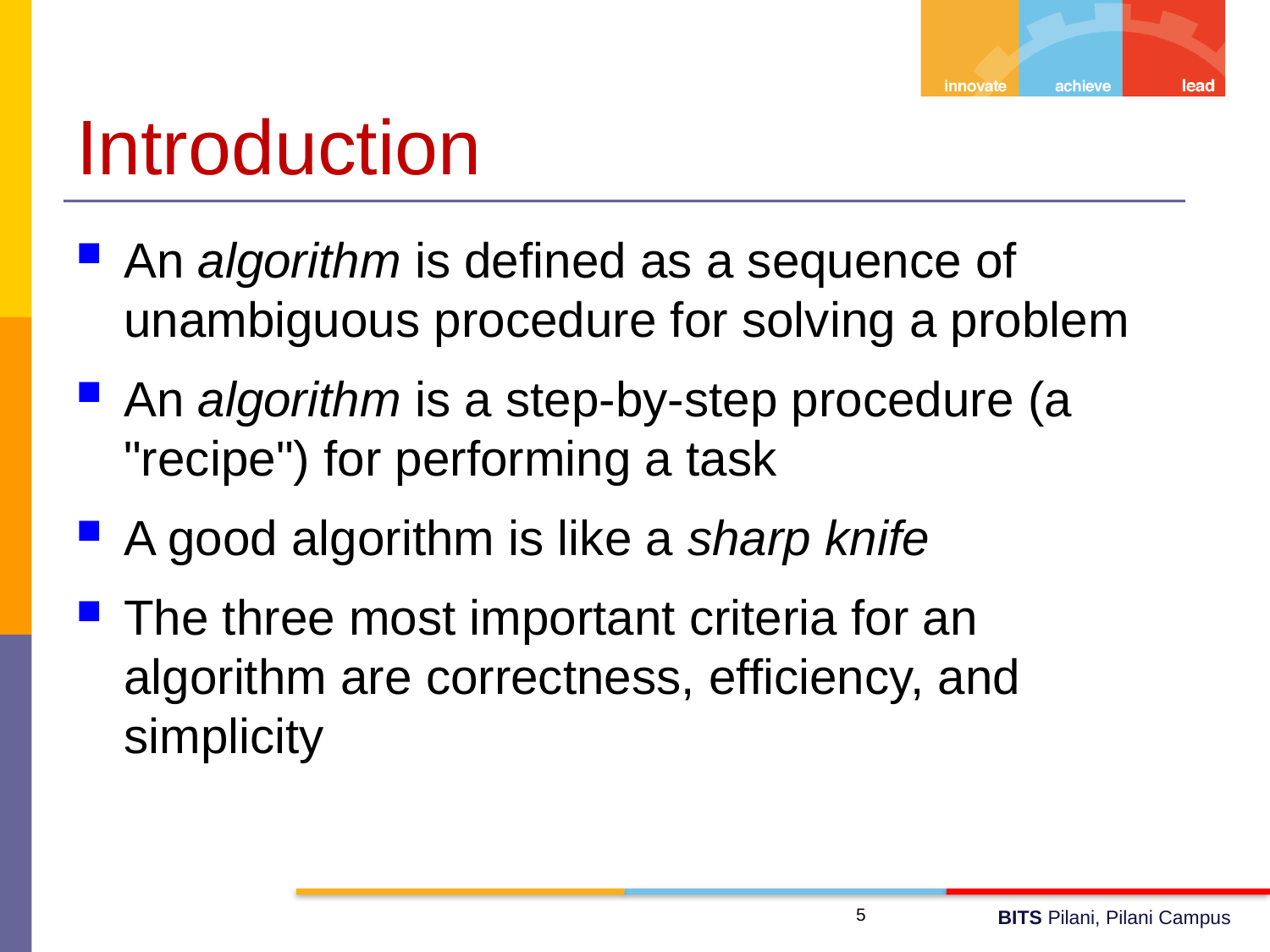

# Introduction
An algorithm is defined as a sequence of unambiguous procedure for solving a problem
An algorithm is a step-by-step procedure (a "recipe") for performing a task
A good algorithm is like a sharp knife
The three most important criteria for an algorithm are correctness, efficiency, and simplicity

5